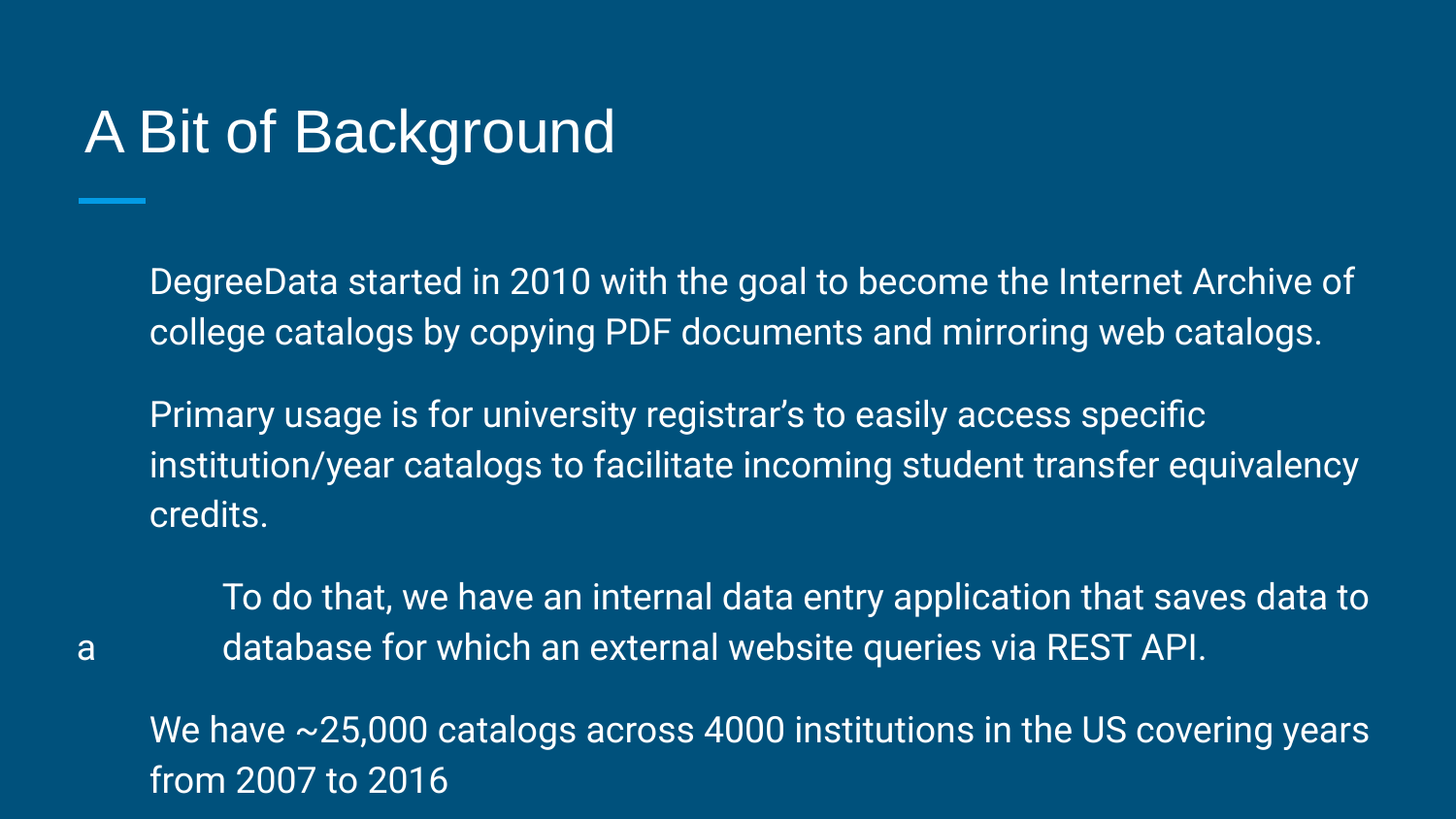

# A Bit of Background
DegreeData started in 2010 with the goal to become the Internet Archive of college catalogs by copying PDF documents and mirroring web catalogs.
Primary usage is for university registrar’s to easily access specific institution/year catalogs to facilitate incoming student transfer equivalency credits.
	To do that, we have an internal data entry application that saves data to a	database for which an external website queries via REST API.
We have ~25,000 catalogs across 4000 institutions in the US covering years from 2007 to 2016